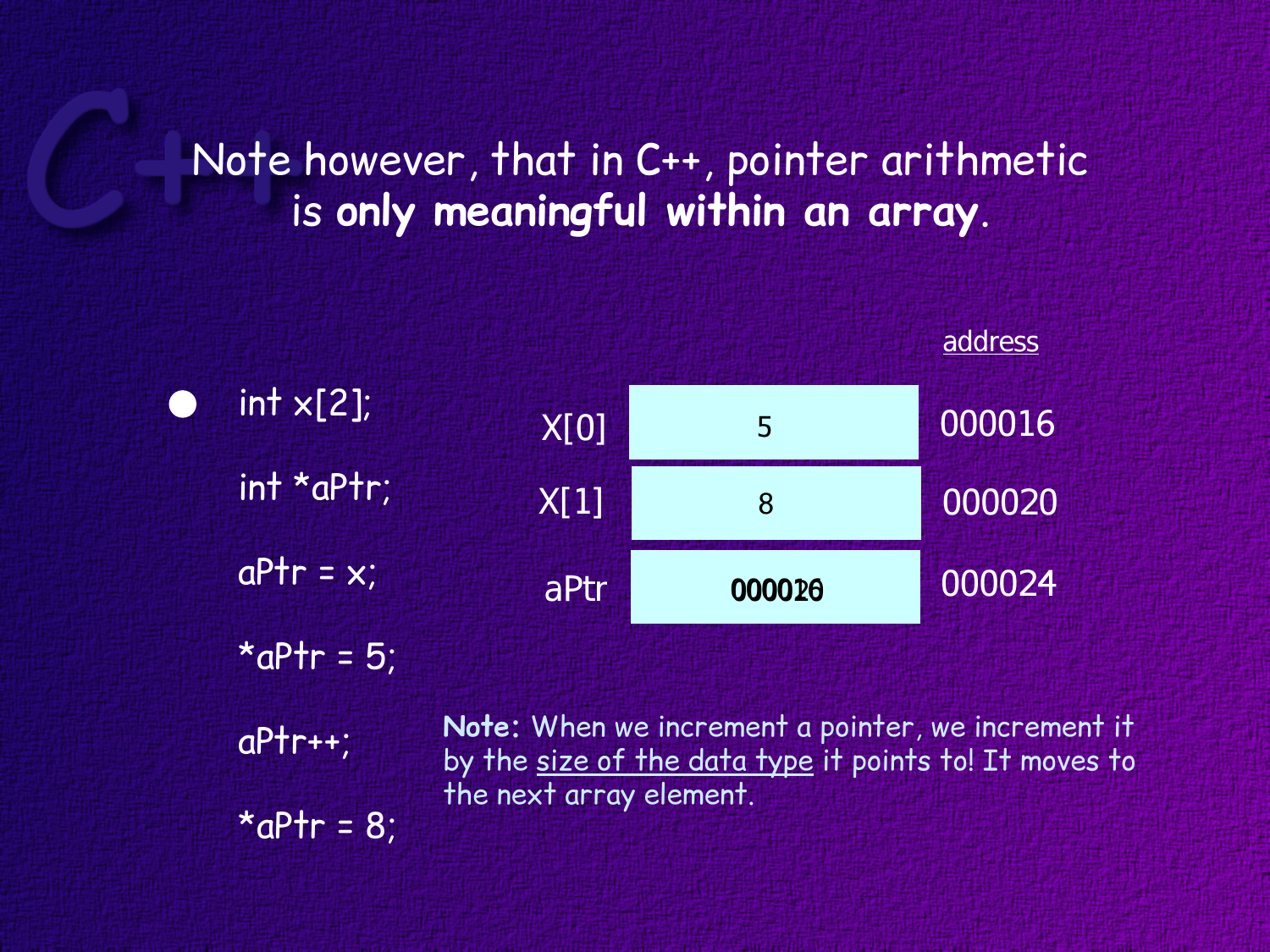

Note however, that in C++, pointer arithmetic
is only meaningful within an array.
address
int x[2];

int *aPtr;

aPtr = x;

*aPtr = 5;

aPtr++;

*aPtr = 8;

000016
X[0]
5

X[1]
000020
8

000024
aPtr
000016
000020
Note: When we increment a pointer, we increment it
by the size of the data type it points to! It moves to
the next array element.